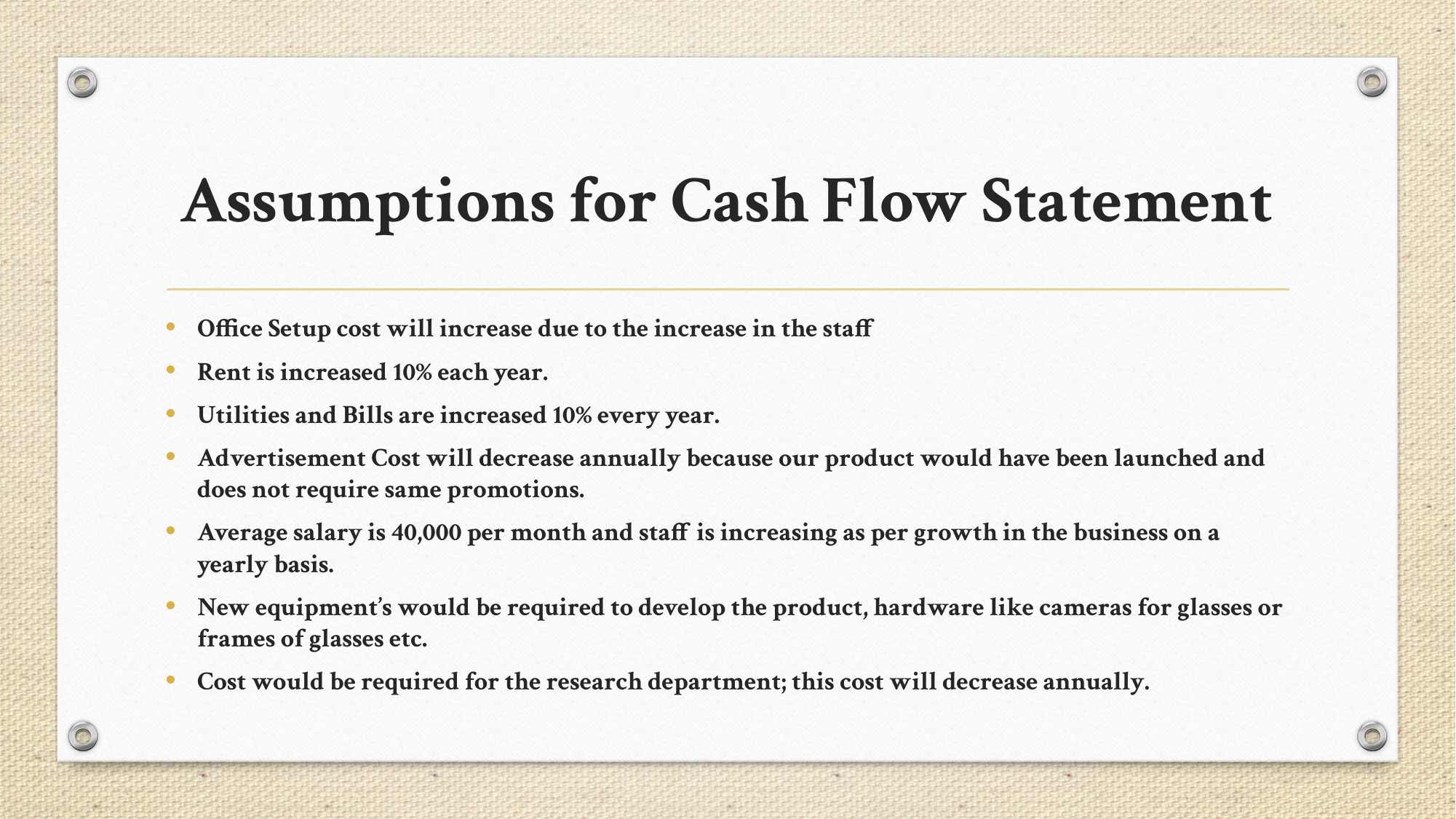

# Assumptions for Cash Flow Statement
Office Setup cost will increase due to the increase in the staff
Rent is increased 10% each year.
Utilities and Bills are increased 10% every year.
Advertisement Cost will decrease annually because our product would have been launched and does not require same promotions.
Average salary is 40,000 per month and staff is increasing as per growth in the business on a yearly basis.
New equipment’s would be required to develop the product, hardware like cameras for glasses or frames of glasses etc.
Cost would be required for the research department; this cost will decrease annually.